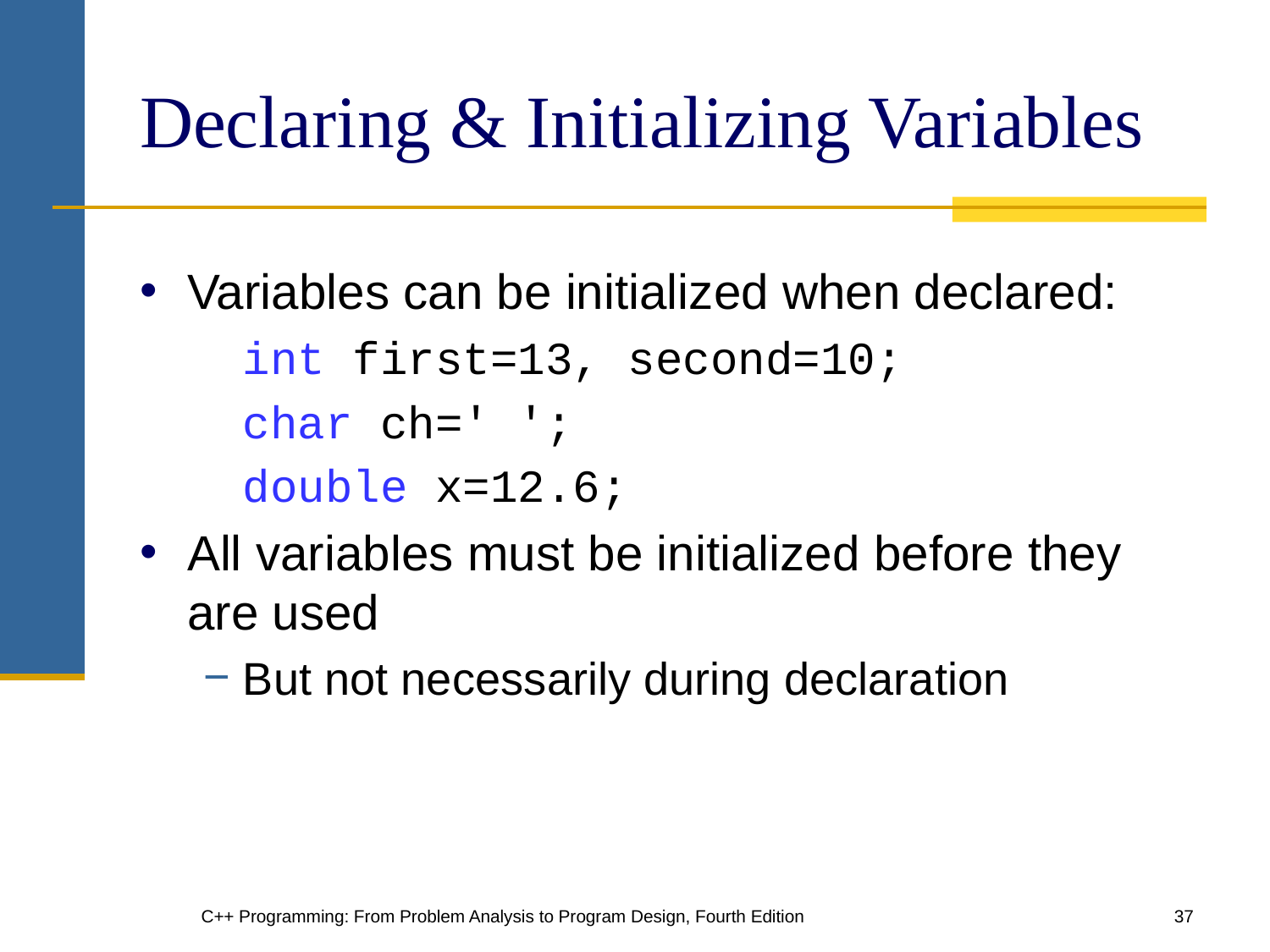

# Declaring & Initializing Variables
Variables can be initialized when declared:
	int first=13, second=10;
	char ch=' ';
	double x=12.6;
All variables must be initialized before they are used
But not necessarily during declaration

C++ Programming: From Problem Analysis to Program Design, Fourth Edition
37